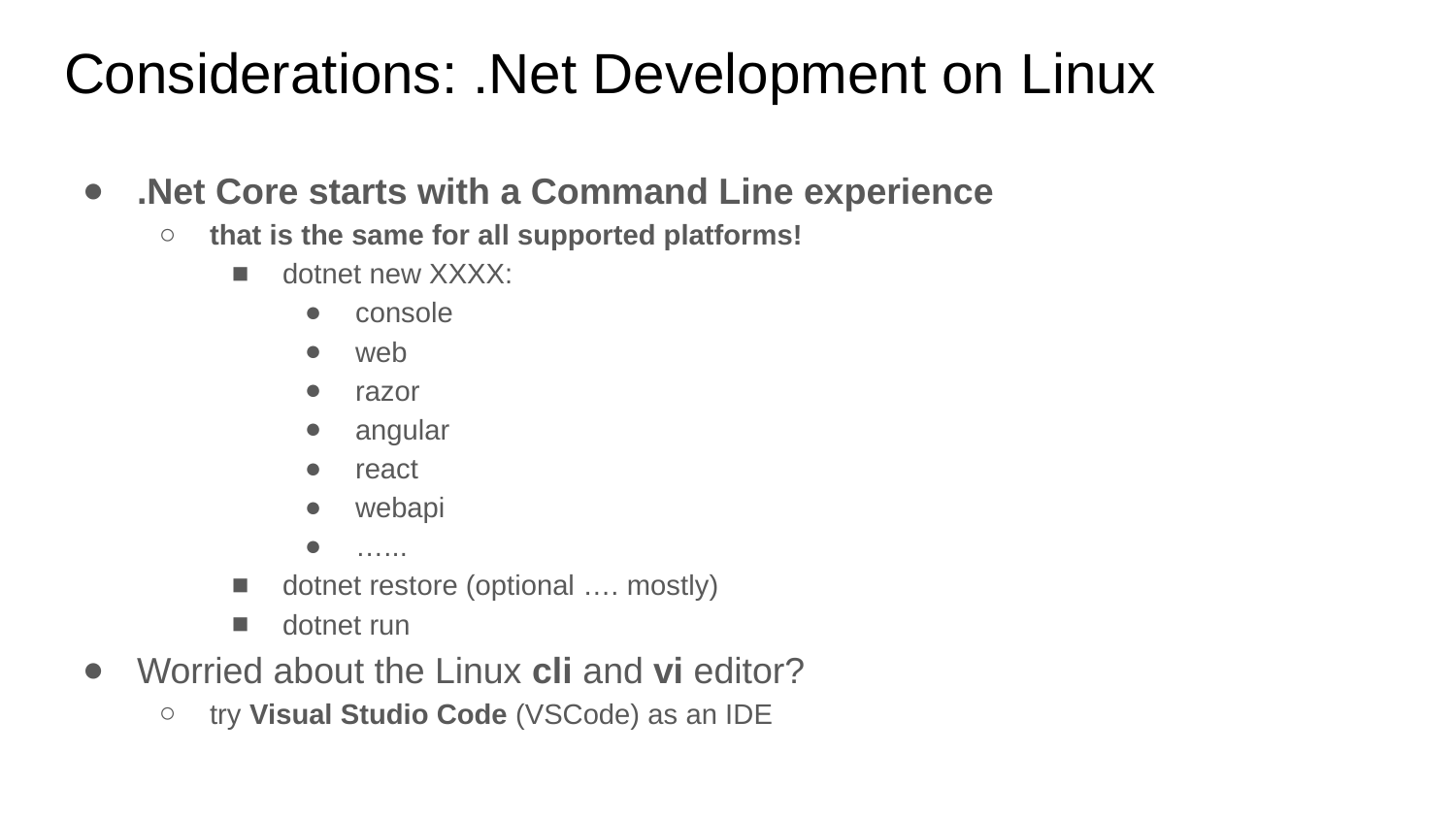

# Considerations: .Net Development on Linux
.Net Core starts with a Command Line experience
that is the same for all supported platforms!
dotnet new XXXX:
console
web
razor
angular
react
webapi
…...
dotnet restore (optional …. mostly)
dotnet run
Worried about the Linux cli and vi editor?
try Visual Studio Code (VSCode) as an IDE